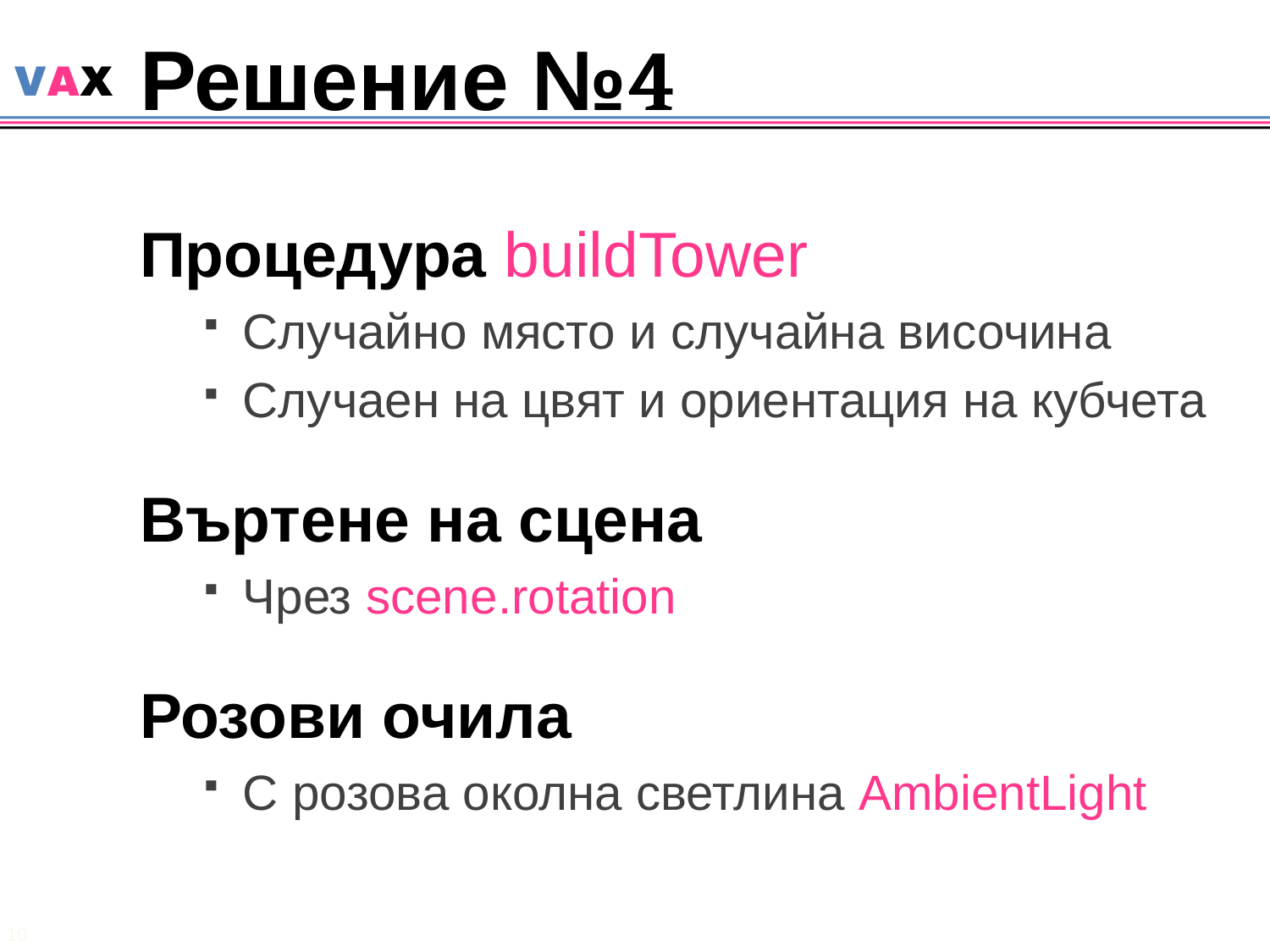

# Решение №4
Процедура buildTower
Случайно място и случайна височина
Случаен на цвят и ориентация на кубчета
Въртене на сцена
Чрез scene.rotation
Розови очила
С розова околна светлина AmbientLight